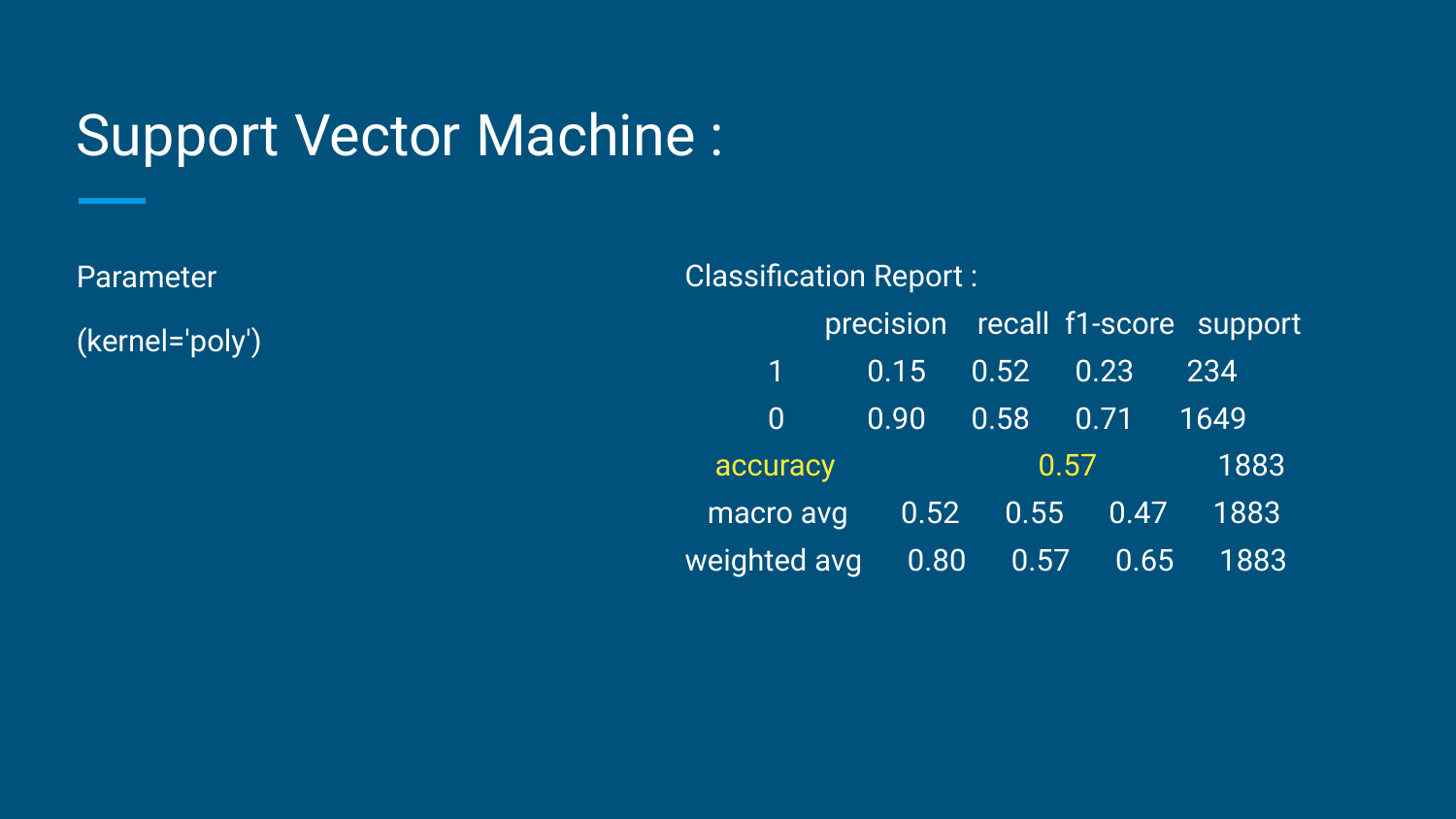

# Support Vector Machine :
Parameter
(kernel='poly')

Classification Report :
precision    recall  f1-score   support
           1      	 0.15      0.52      0.23       234
           0      	 0.90      0.58      0.71      1649
    accuracy                           0.57                1883
   macro avg       0.52      0.55      0.47      1883
weighted avg      0.80      0.57      0.65      1883